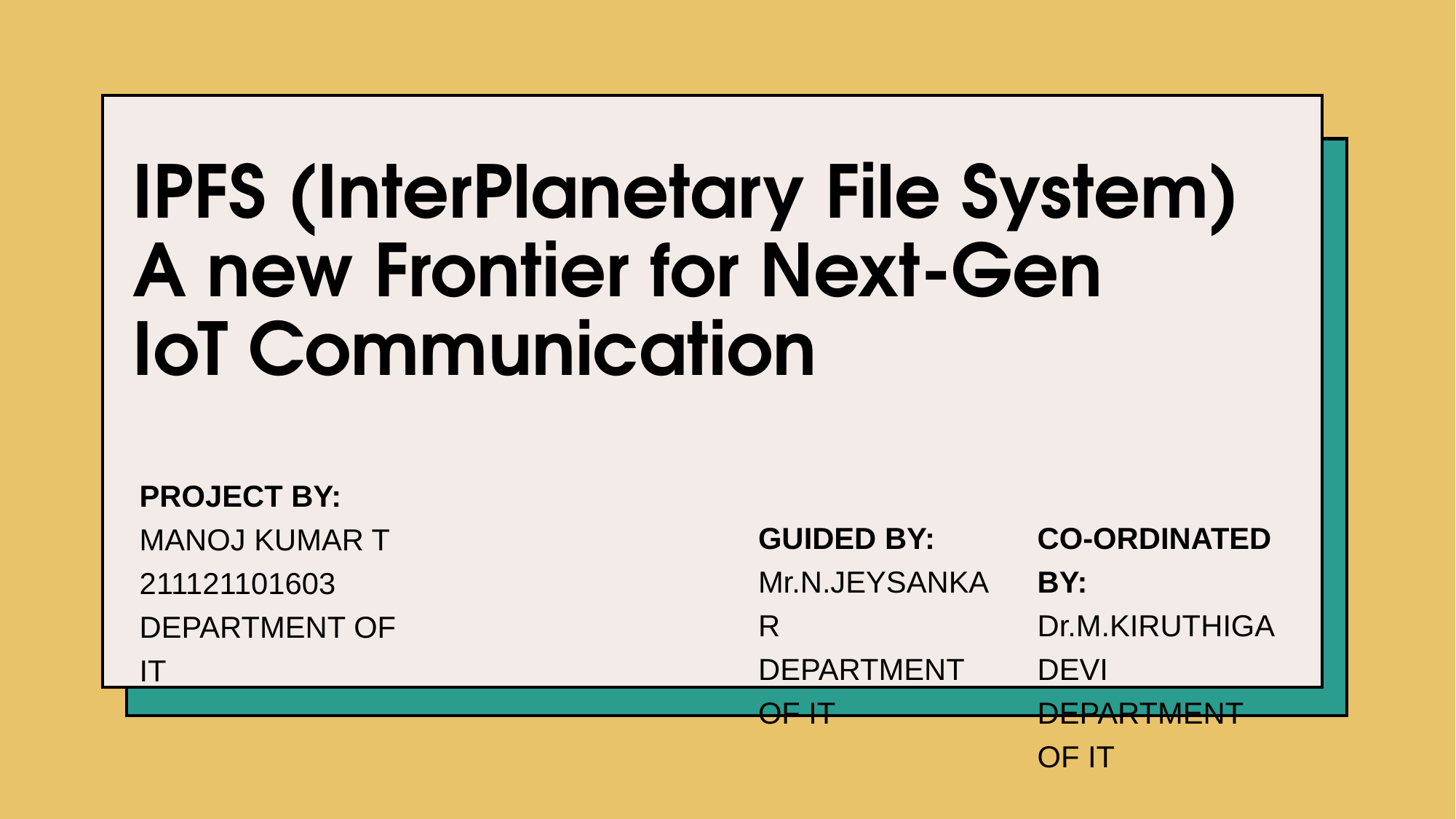

# IPFS (InterPlanetary File System) A new Frontier for Next-Gen IoT Communication
PROJECT BY:
MANOJ KUMAR T
211121101603
DEPARTMENT OF IT
GUIDED BY:
Mr.N.JEYSANKAR
DEPARTMENT OF IT
CO-ORDINATED BY:
Dr.M.KIRUTHIGA DEVI
DEPARTMENT OF IT